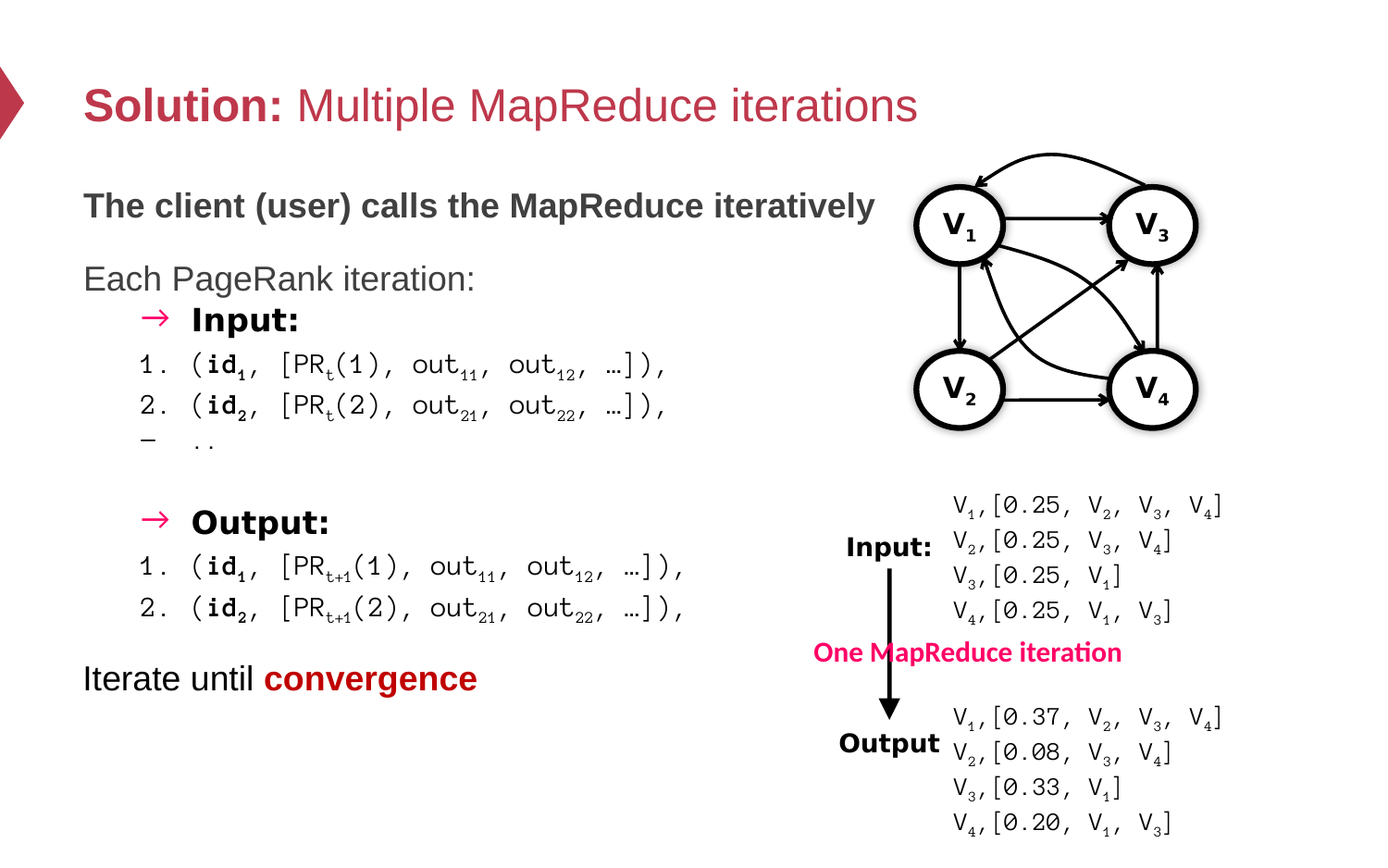

# Solution: Multiple MapReduce iterations

V1
V3

V2
V4

The client (user) calls the MapReduce iteratively
Each PageRank iteration:
Input:
(id1, [PRt(1), out11, out12, …]),
(id2, [PRt(2), out21, out22, …]),
..

Output:
(id1, [PRt+1(1), out11, out12, …]),
(id2, [PRt+1(2), out21, out22, …]),

V1,[0.25, V2, V3, V4]
V2,[0.25, V3, V4]
V3,[0.25, V1]
V4,[0.25, V1, V3]
Input:
One MapReduce iteration
Iterate until convergence
V1,[0.37, V2, V3, V4]
V2,[0.08, V3, V4]
V3,[0.33, V1]
V4,[0.20, V1, V3]
Output
39